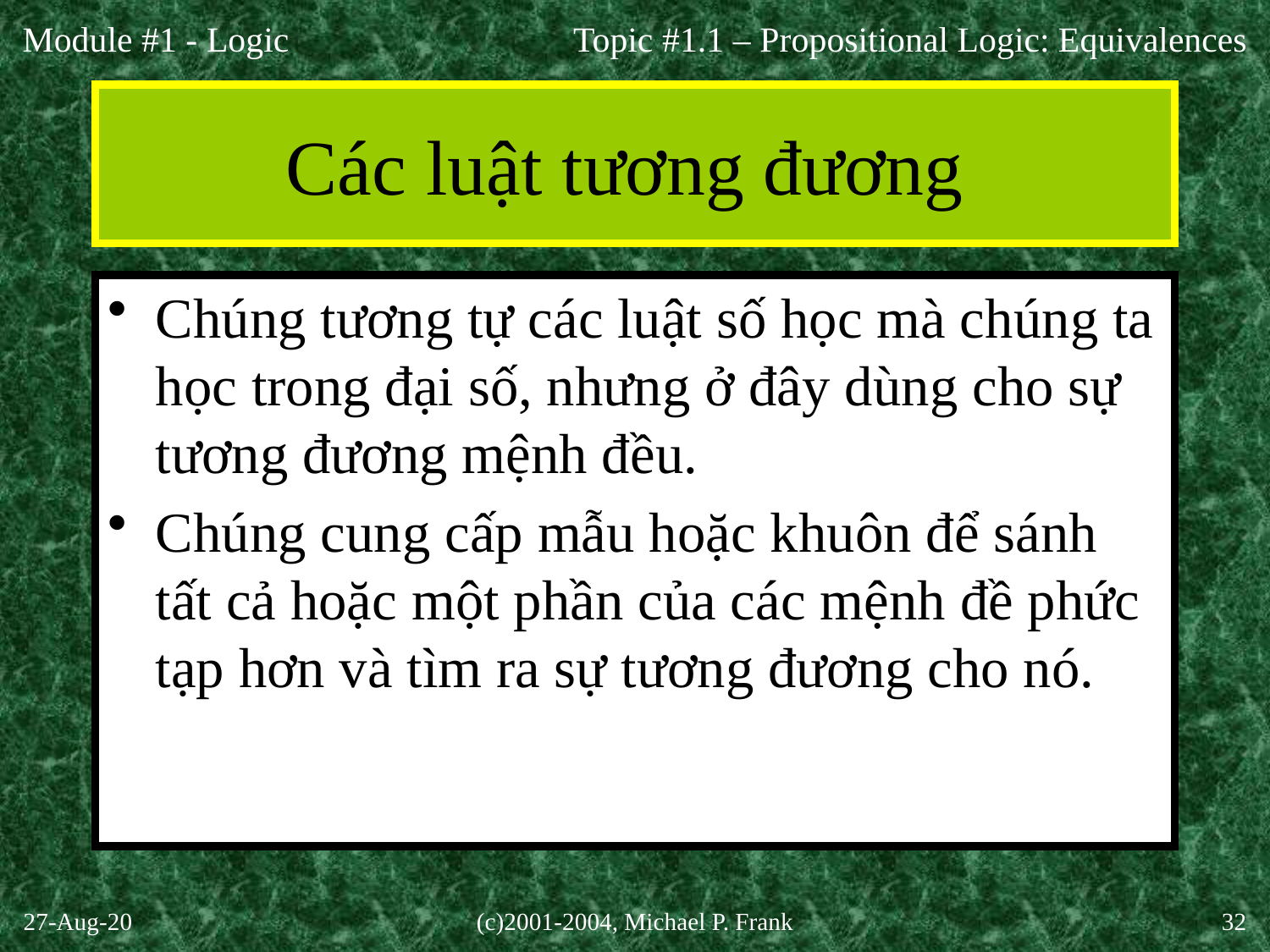

Topic #1.1 – Propositional Logic: Equivalences
# Các luật tương đương
Chúng tương tự các luật số học mà chúng ta học trong đại số, nhưng ở đây dùng cho sự tương đương mệnh đều.
Chúng cung cấp mẫu hoặc khuôn để sánh tất cả hoặc một phần của các mệnh đề phức tạp hơn và tìm ra sự tương đương cho nó.
27-Aug-20
(c)2001-2004, Michael P. Frank
32